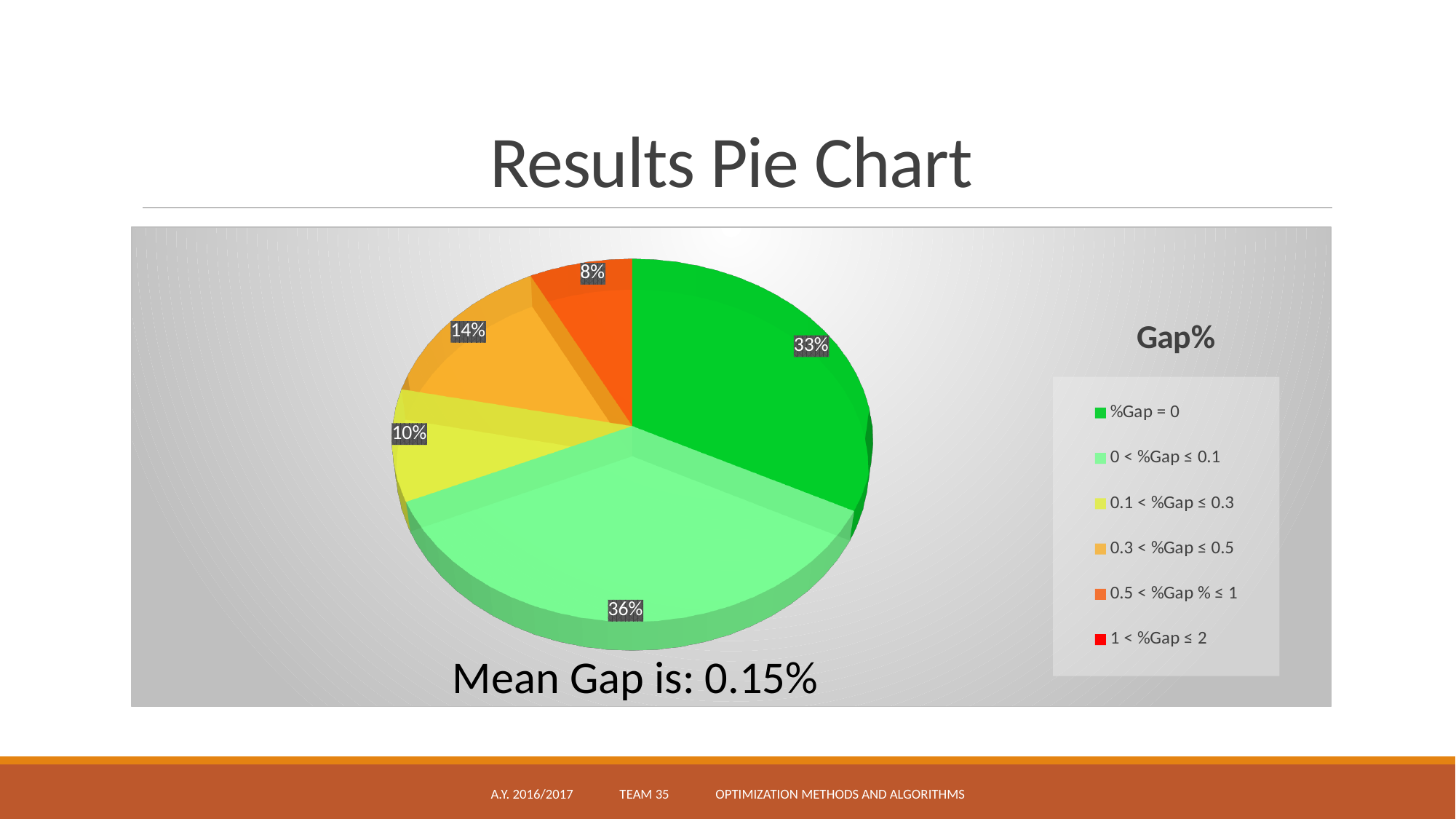

# Results Pie Chart

[unsupported chart]

Mean Gap is: 0.15%
A.Y. 2016/2017               Team 35               Optimization methods and algorithms